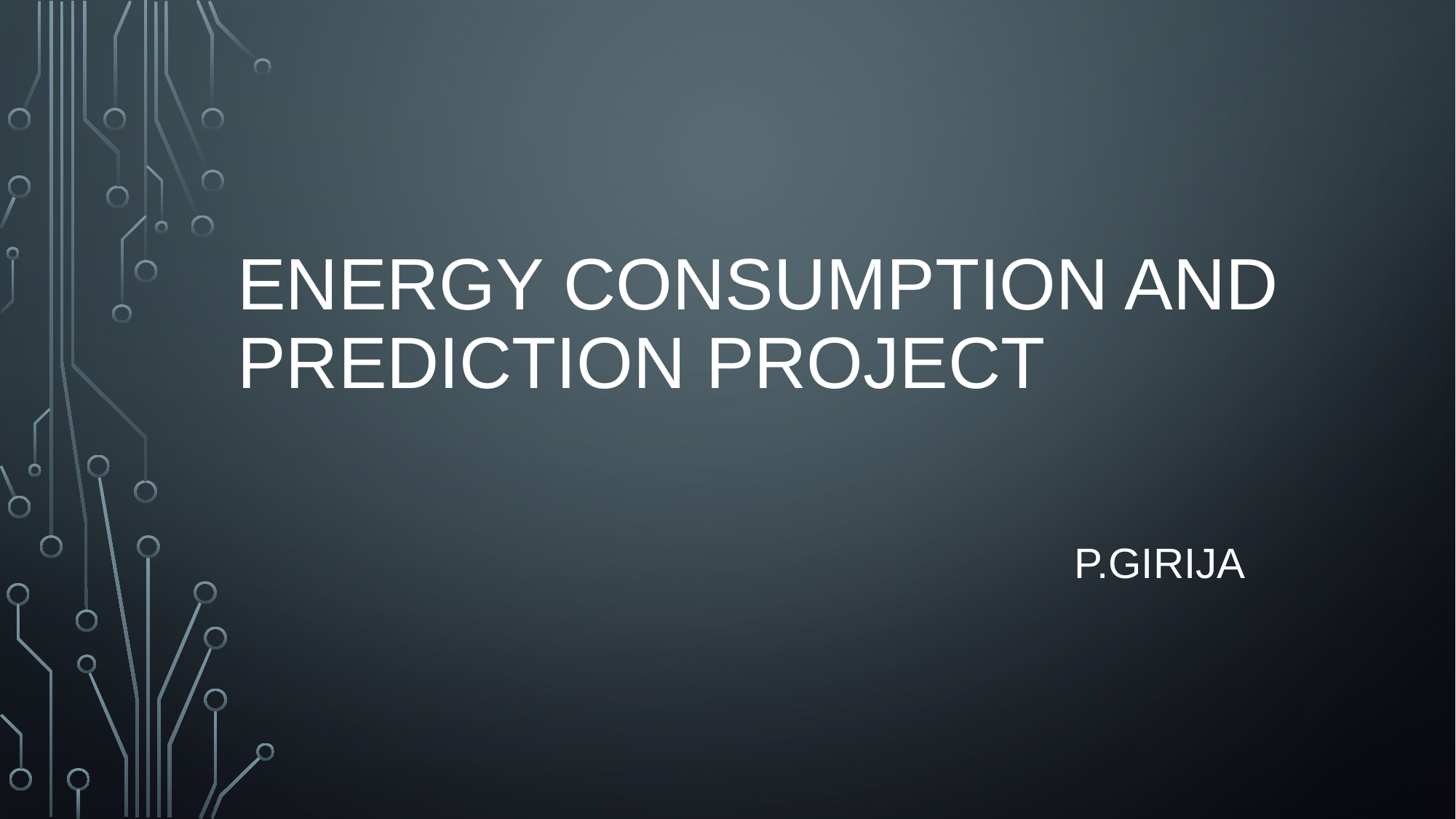

# Energy Consumption and Prediction Project
P.Girija